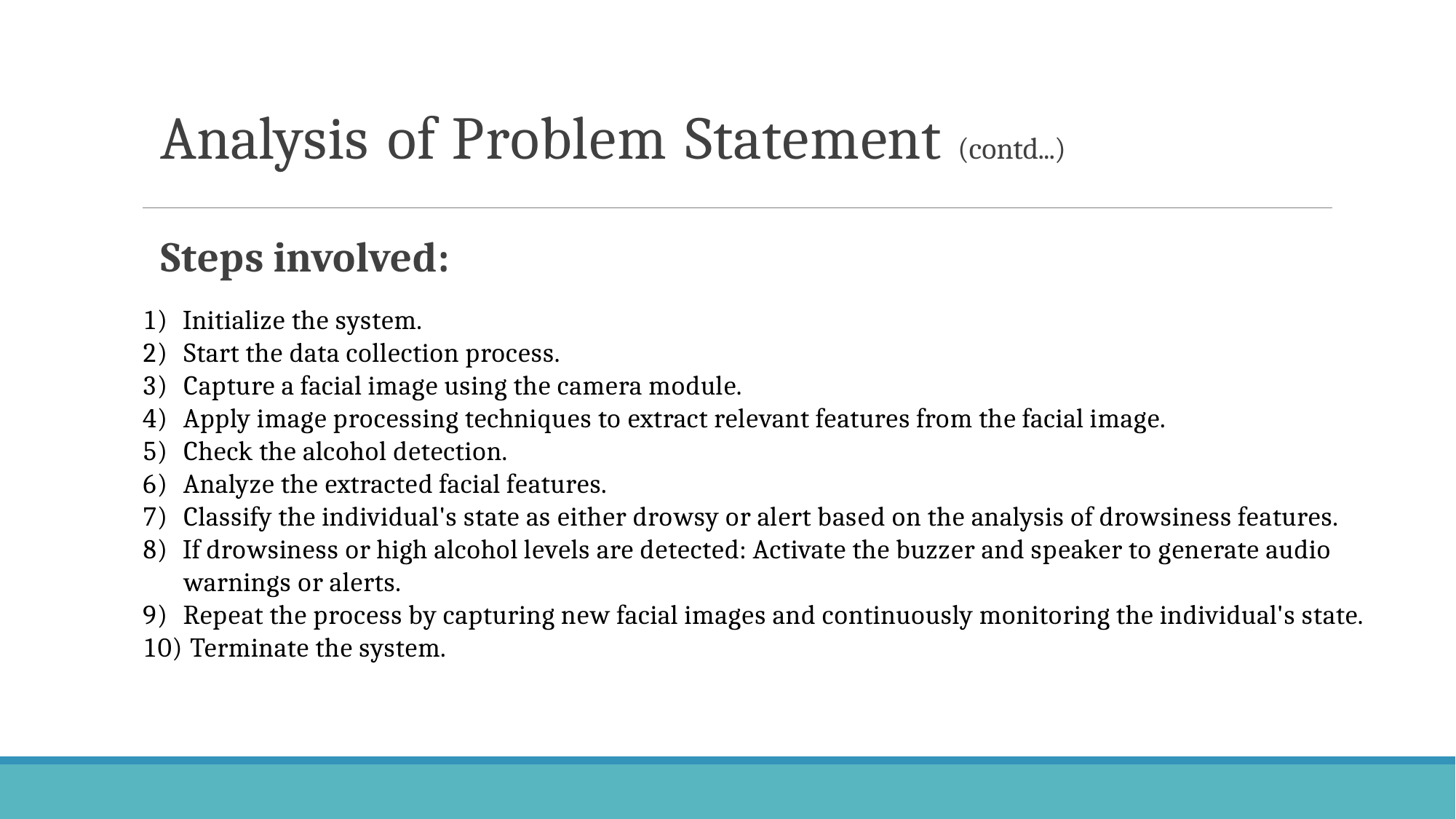

# Analysis of Problem Statement (contd...)
Steps involved:

Initialize the system.
Start the data collection process.
Capture a facial image using the camera module.
Apply image processing techniques to extract relevant features from the facial image.
Check the alcohol detection.
Analyze the extracted facial features.
Classify the individual's state as either drowsy or alert based on the analysis of drowsiness features.
If drowsiness or high alcohol levels are detected: Activate the buzzer and speaker to generate audio warnings or alerts.
Repeat the process by capturing new facial images and continuously monitoring the individual's state.
Terminate the system.